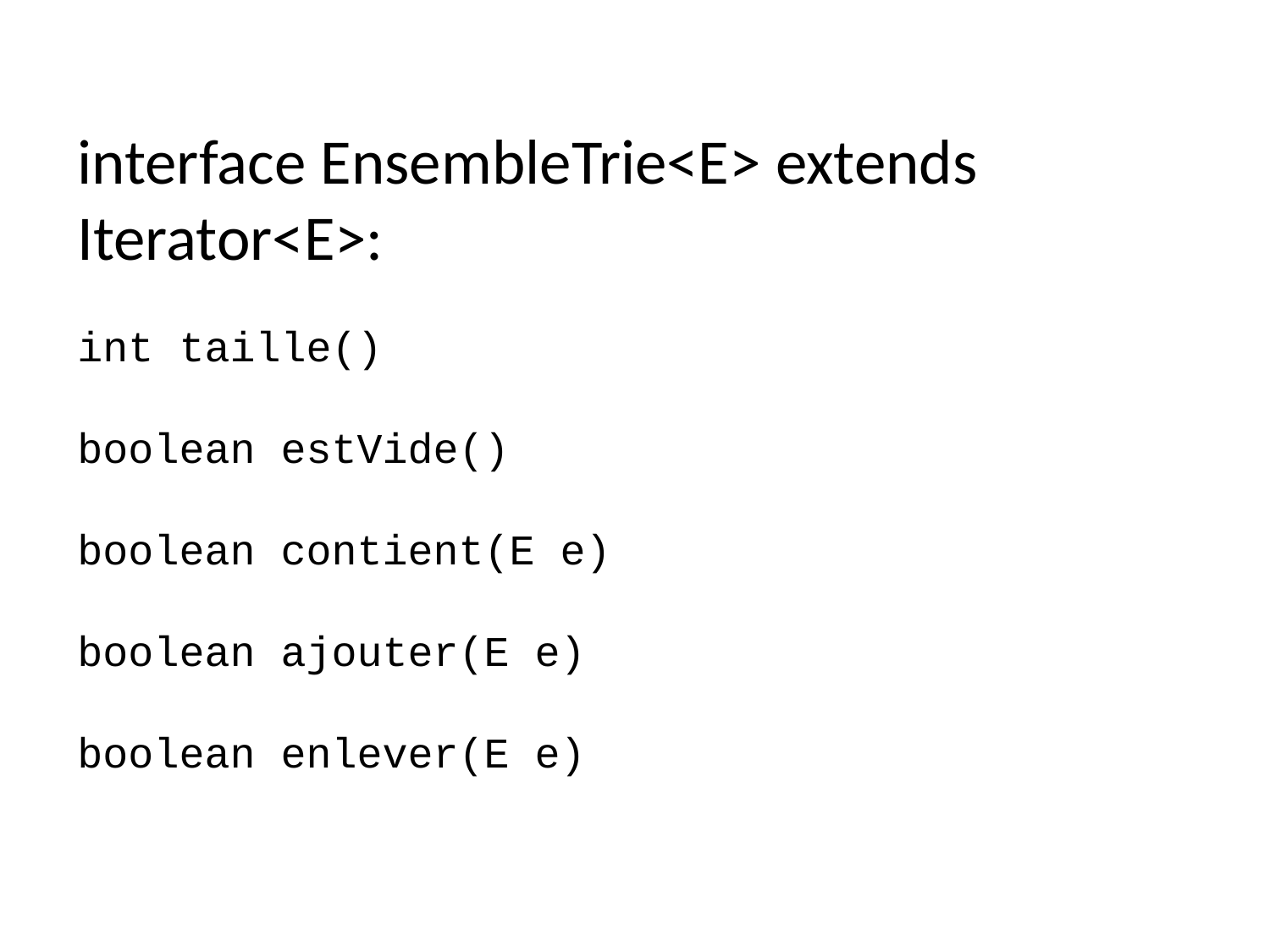

interface EnsembleTrie<E> extends Iterator<E>:

int taille()

boolean estVide()

boolean contient(E e)

boolean ajouter(E e)

boolean enlever(E e)